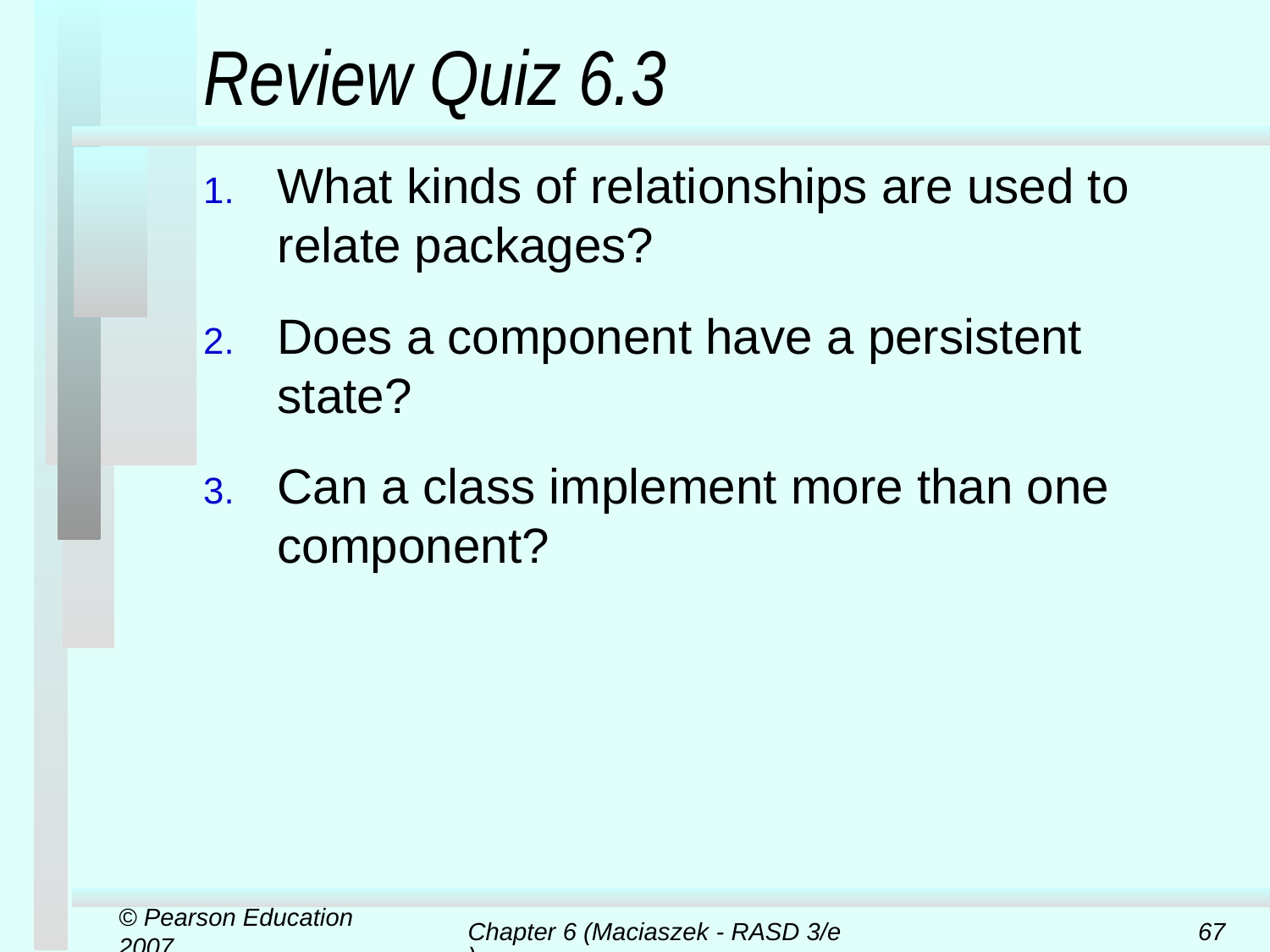

# Review Quiz 6.3
What kinds of relationships are used to relate packages?
Does a component have a persistent state?
Can a class implement more than one component?
© Pearson Education 2007
Chapter 6 (Maciaszek - RASD 3/e)
67